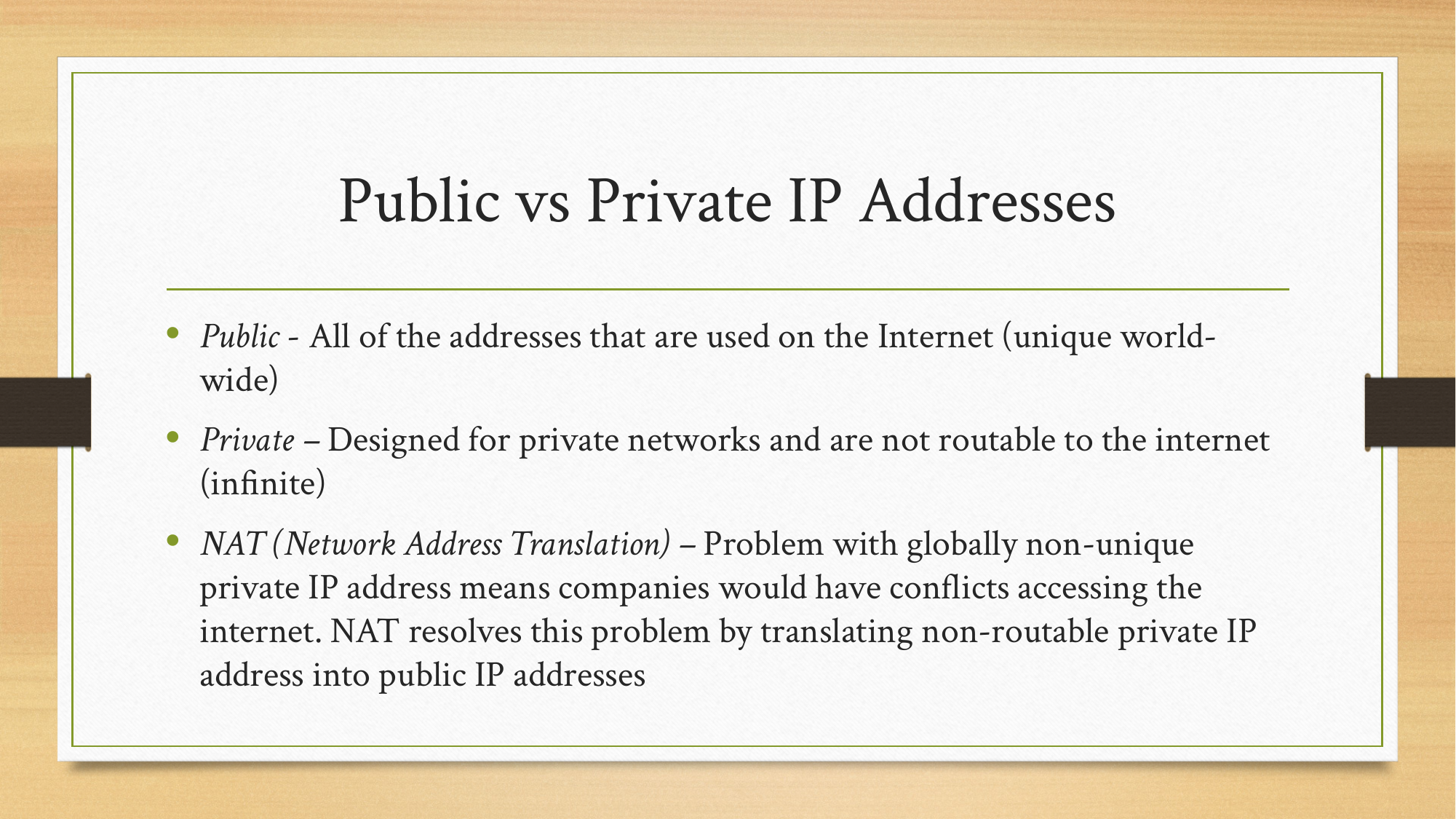

# Public vs Private IP Addresses
Public - All of the addresses that are used on the Internet (unique world-wide)
Private – Designed for private networks and are not routable to the internet (infinite)
NAT (Network Address Translation) – Problem with globally non-unique private IP address means companies would have conflicts accessing the internet. NAT resolves this problem by translating non-routable private IP address into public IP addresses